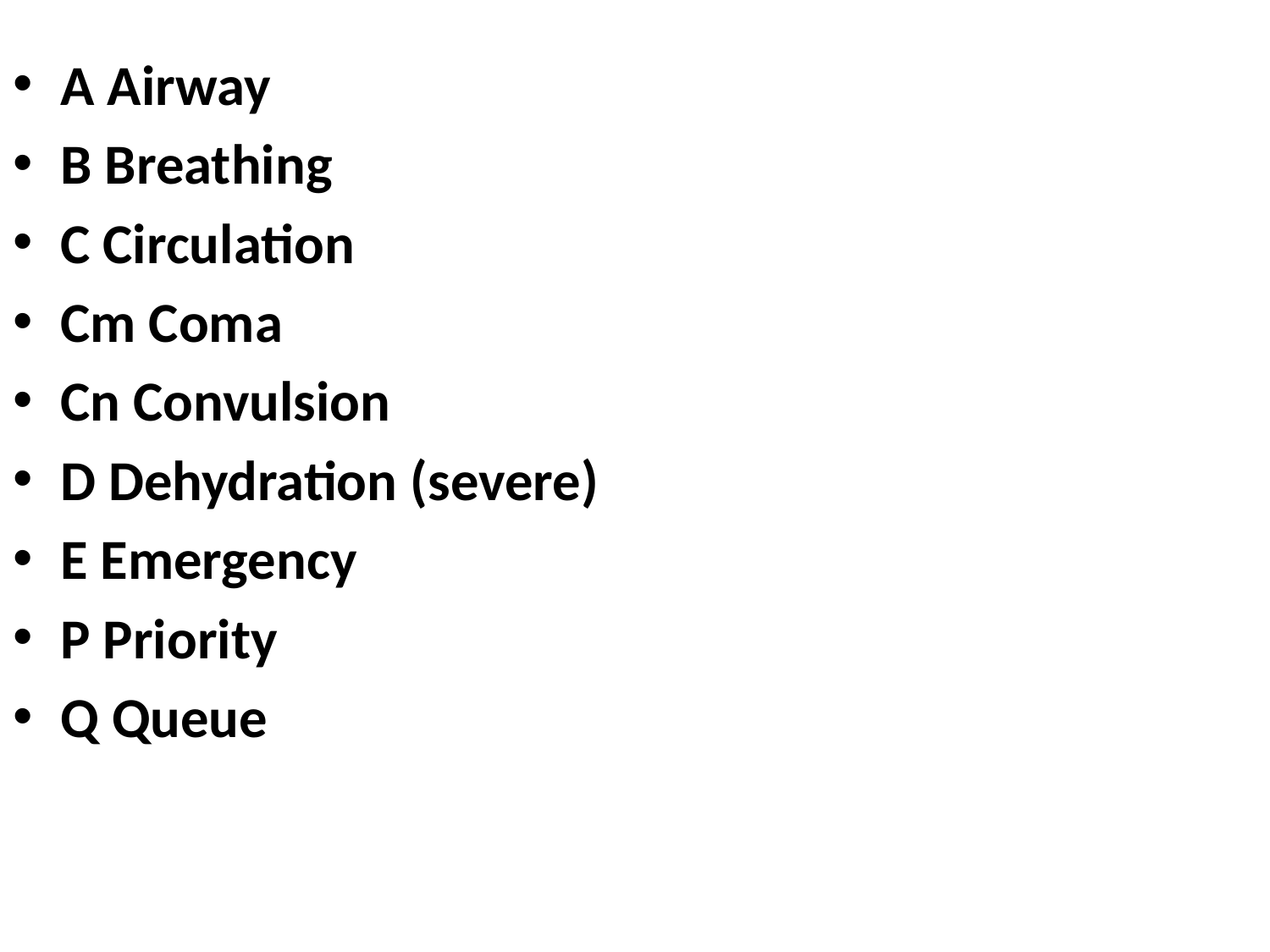

#
A Airway
B Breathing
C Circulation
Cm Coma
Cn Convulsion
D Dehydration (severe)
E Emergency
P Priority
Q Queue